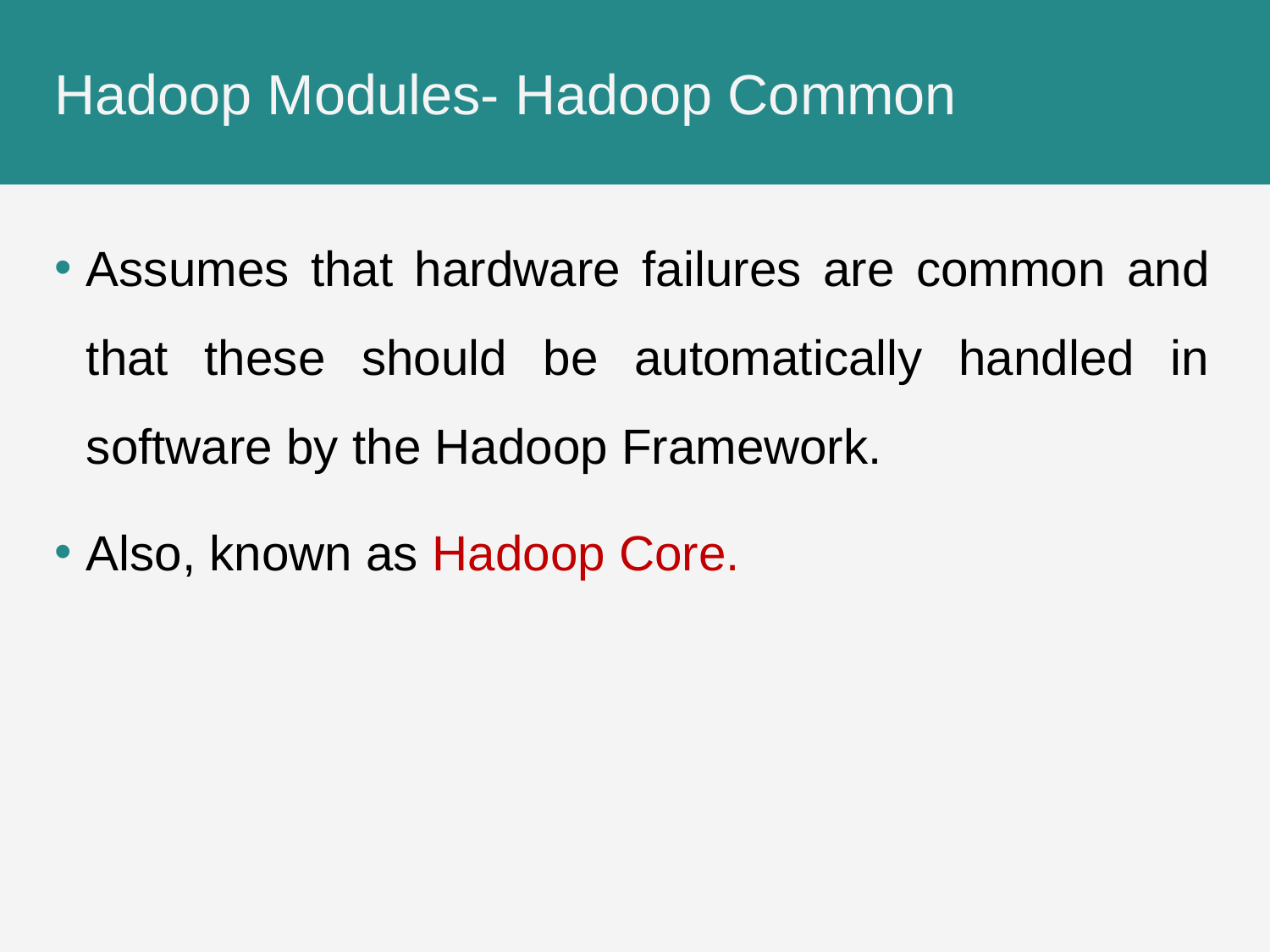

# Hadoop Modules- Hadoop Common
Assumes that hardware failures are common and that these should be automatically handled in software by the Hadoop Framework.
Also, known as Hadoop Core.